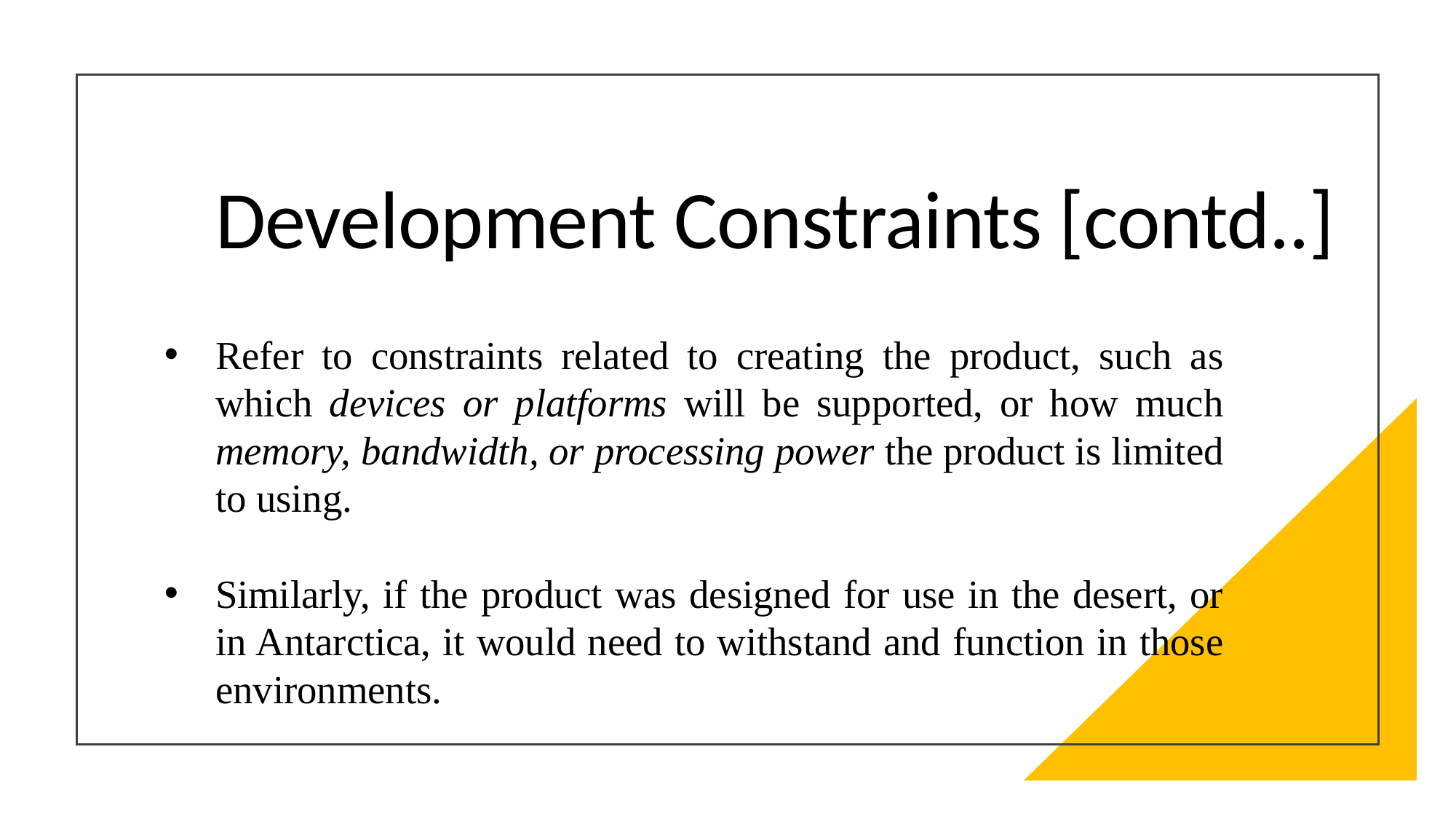

# Development Constraints [contd..]
Refer to constraints related to creating the product, such as which devices or platforms will be supported, or how much memory, bandwidth, or processing power the product is limited to using.

Similarly, if the product was designed for use in the desert, or in Antarctica, it would need to withstand and function in those environments.